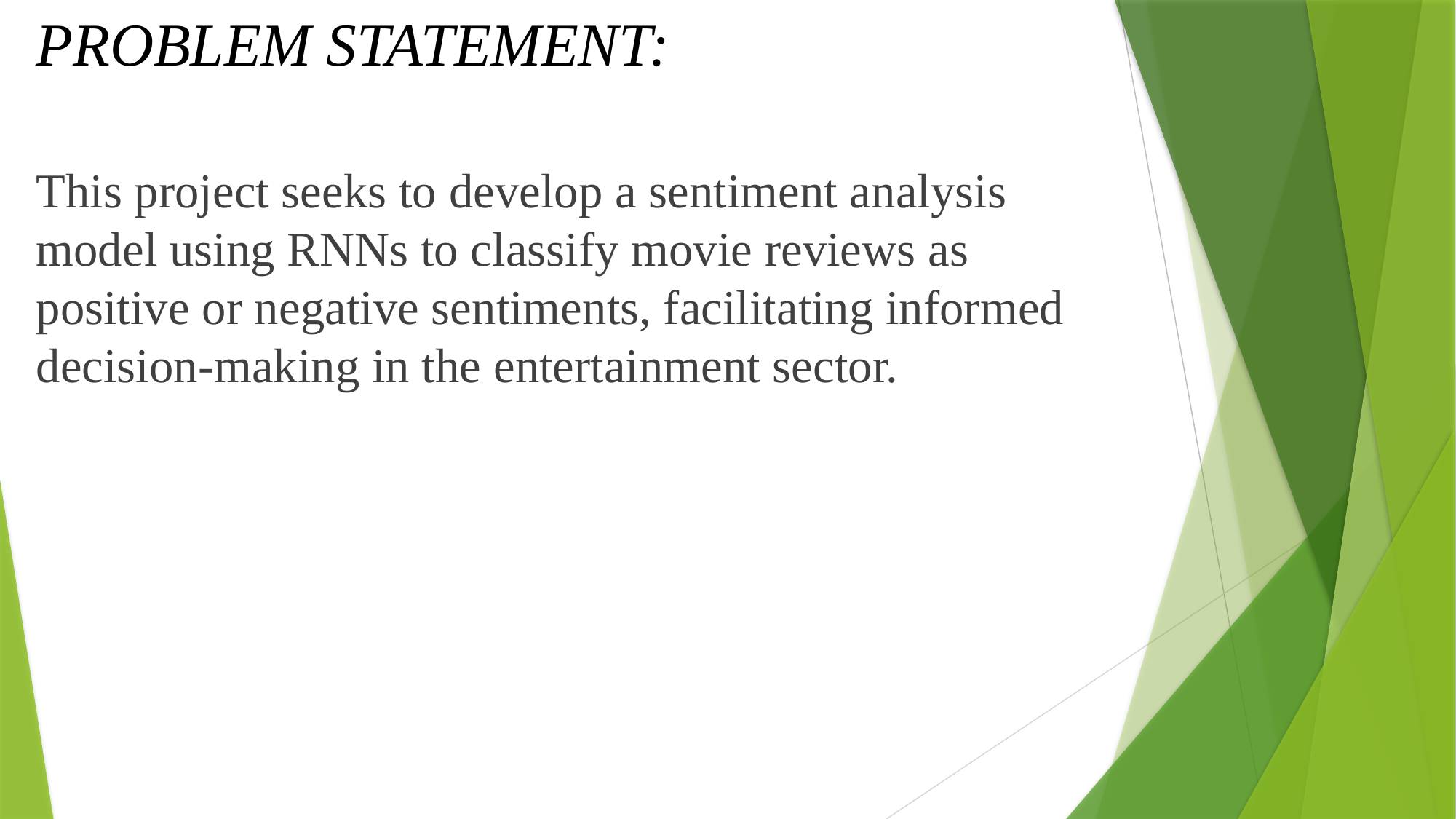

# PROBLEM STATEMENT:
This project seeks to develop a sentiment analysis model using RNNs to classify movie reviews as positive or negative sentiments, facilitating informed decision-making in the entertainment sector.